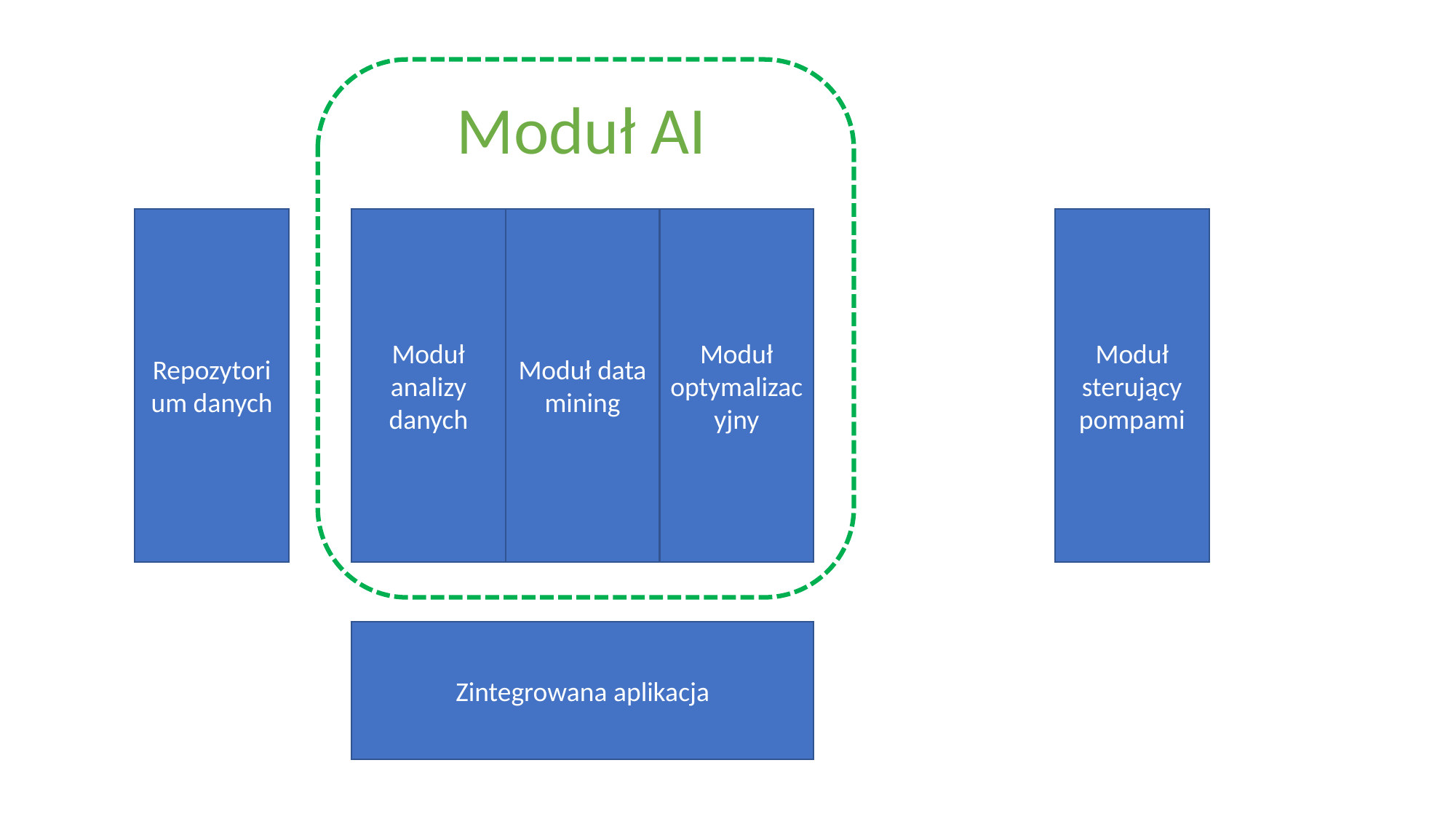

Moduł AI
Moduł sterujący pompami
Moduł optymalizacyjny
Repozytorium danych
Moduł analizy danych
Moduł data mining
Zintegrowana aplikacja